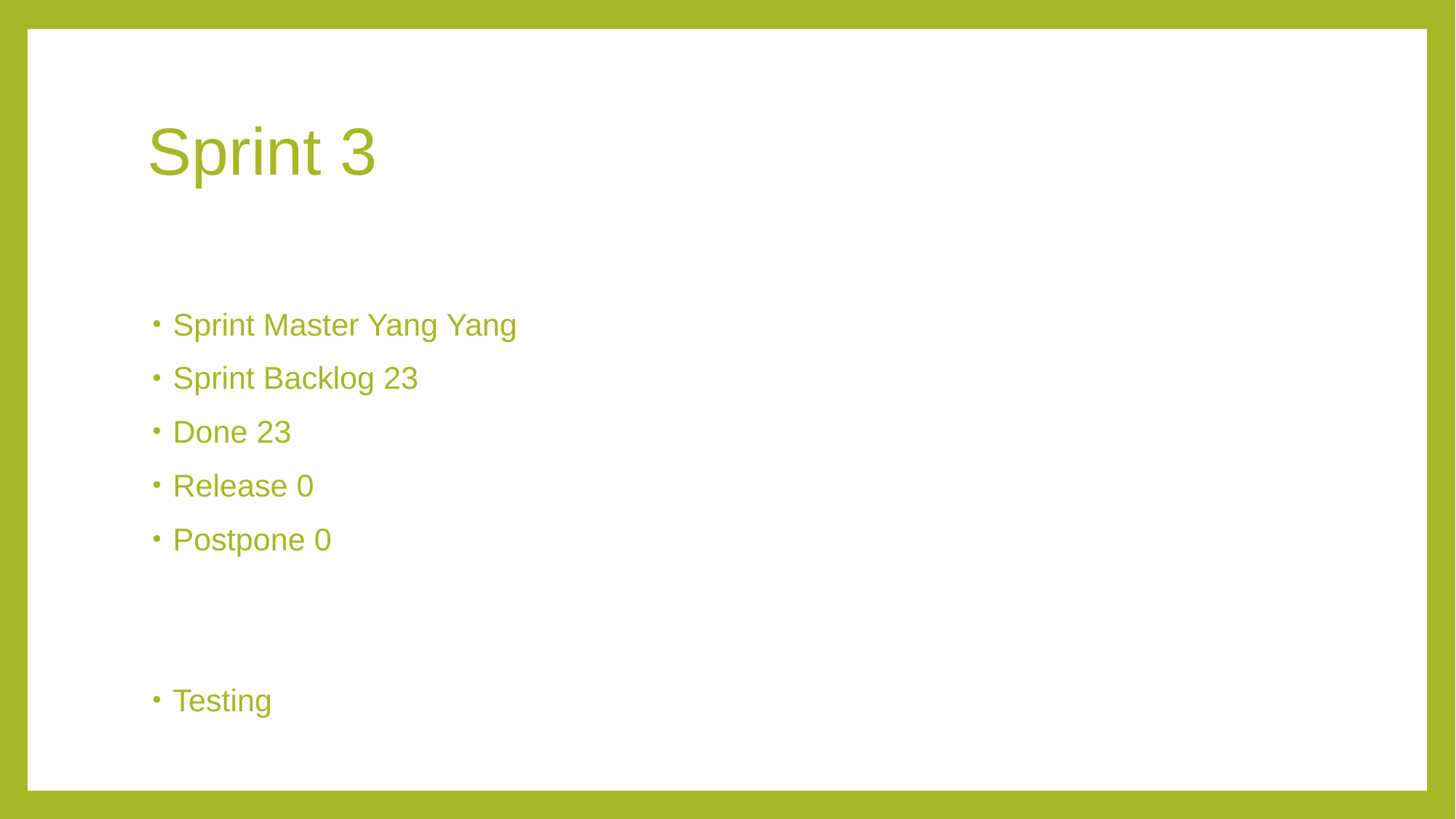

# Sprint 3

Sprint Master Yang Yang
Sprint Backlog 23
Done 23
Release 0
Postpone 0

Testing